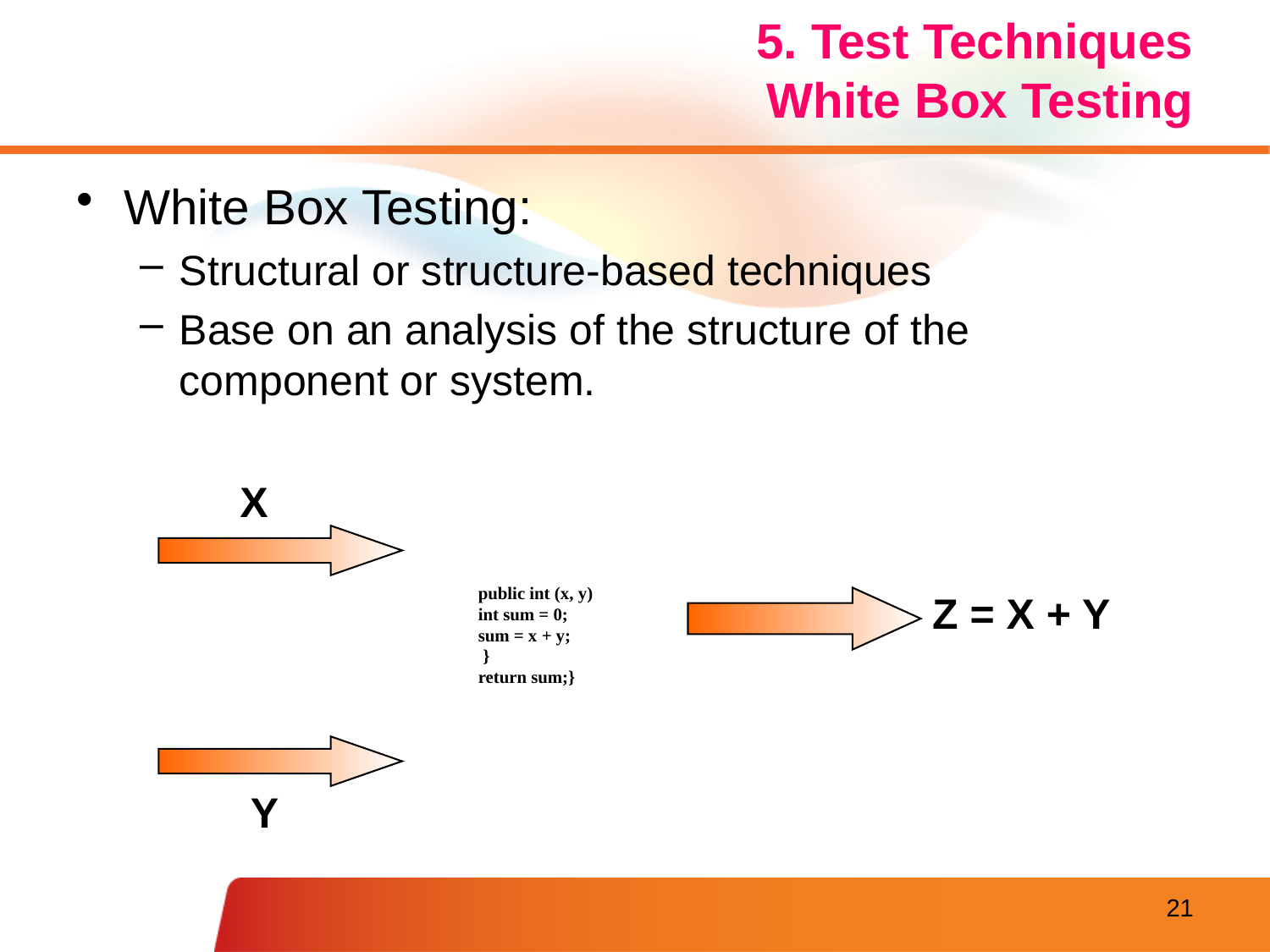

# 5. Test Techniques White Box Testing
White Box Testing:
Structural or structure-based techniques
Base on an analysis of the structure of the component or system.

X

public int (x, y)
int sum = 0;
sum = x + y;
 }
return sum;}

Z = X + Y

Y
21